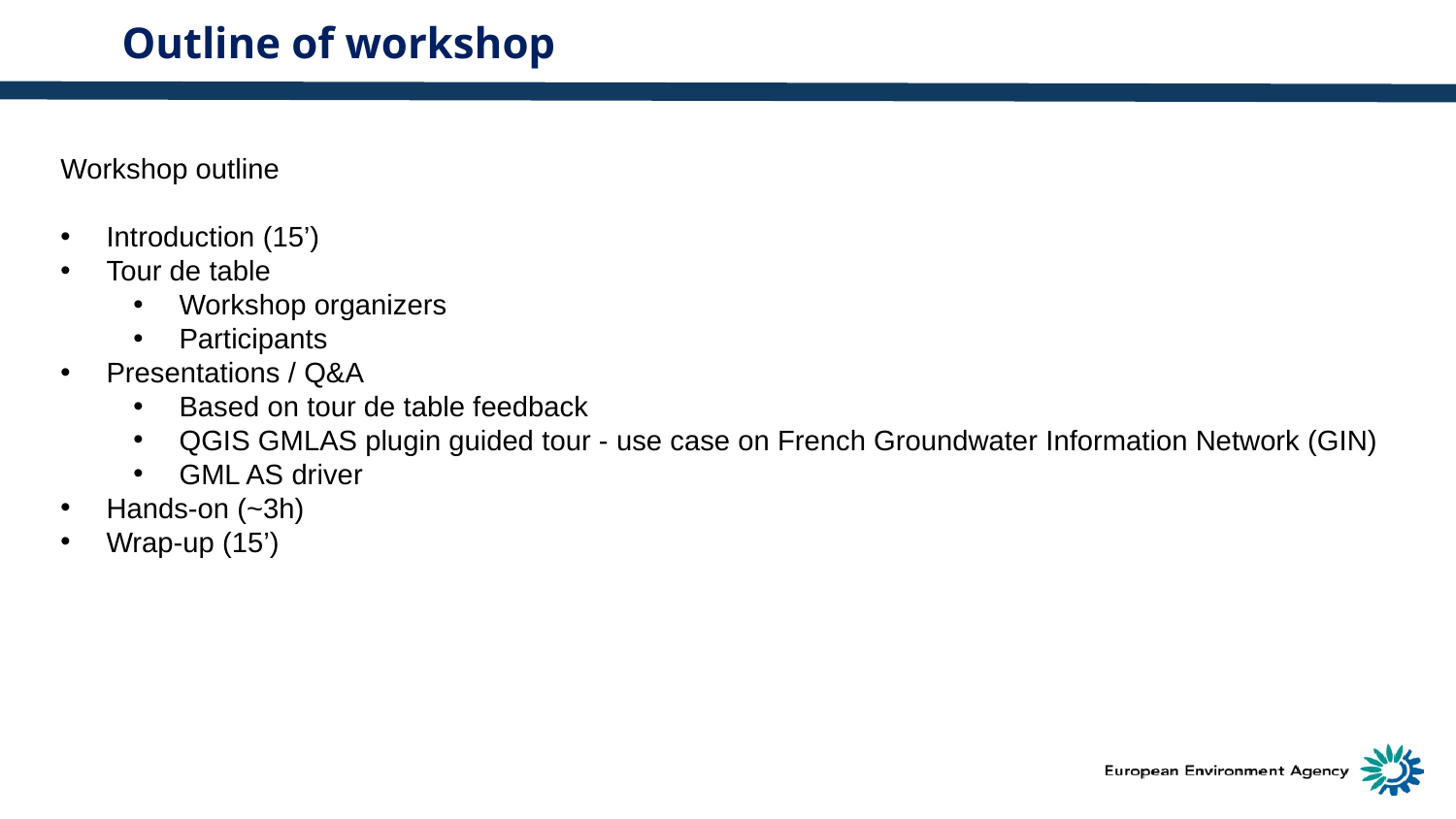

Outline of workshop
Workshop outline

Introduction (15’)
Tour de table
Workshop organizers
Participants
Presentations / Q&A
Based on tour de table feedback
QGIS GMLAS plugin guided tour - use case on French Groundwater Information Network (GIN)
GML AS driver
Hands-on (~3h)
Wrap-up (15’)